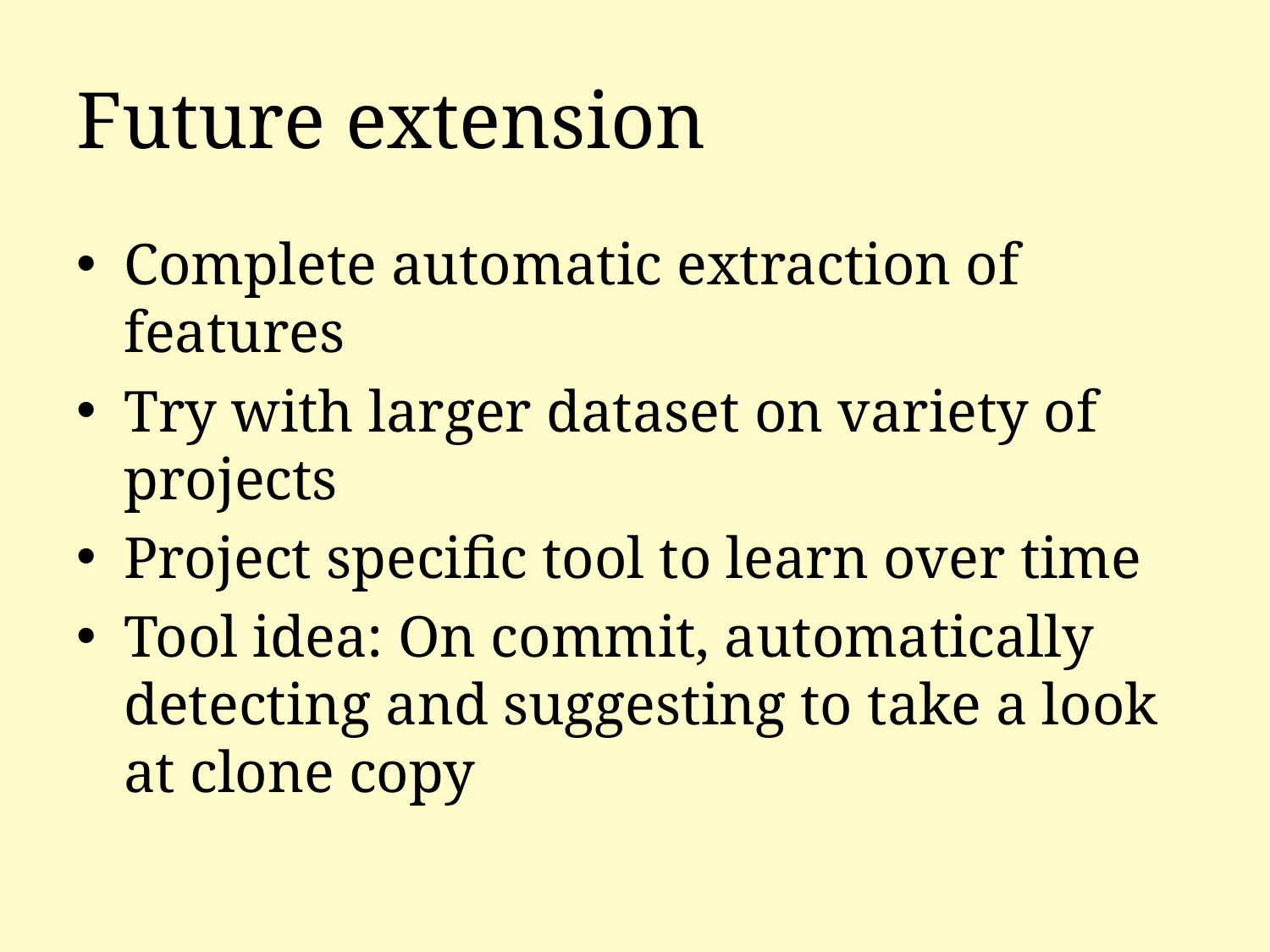

# Future extension
Complete automatic extraction of features
Try with larger dataset on variety of projects
Project specific tool to learn over time
Tool idea: On commit, automatically detecting and suggesting to take a look at clone copy